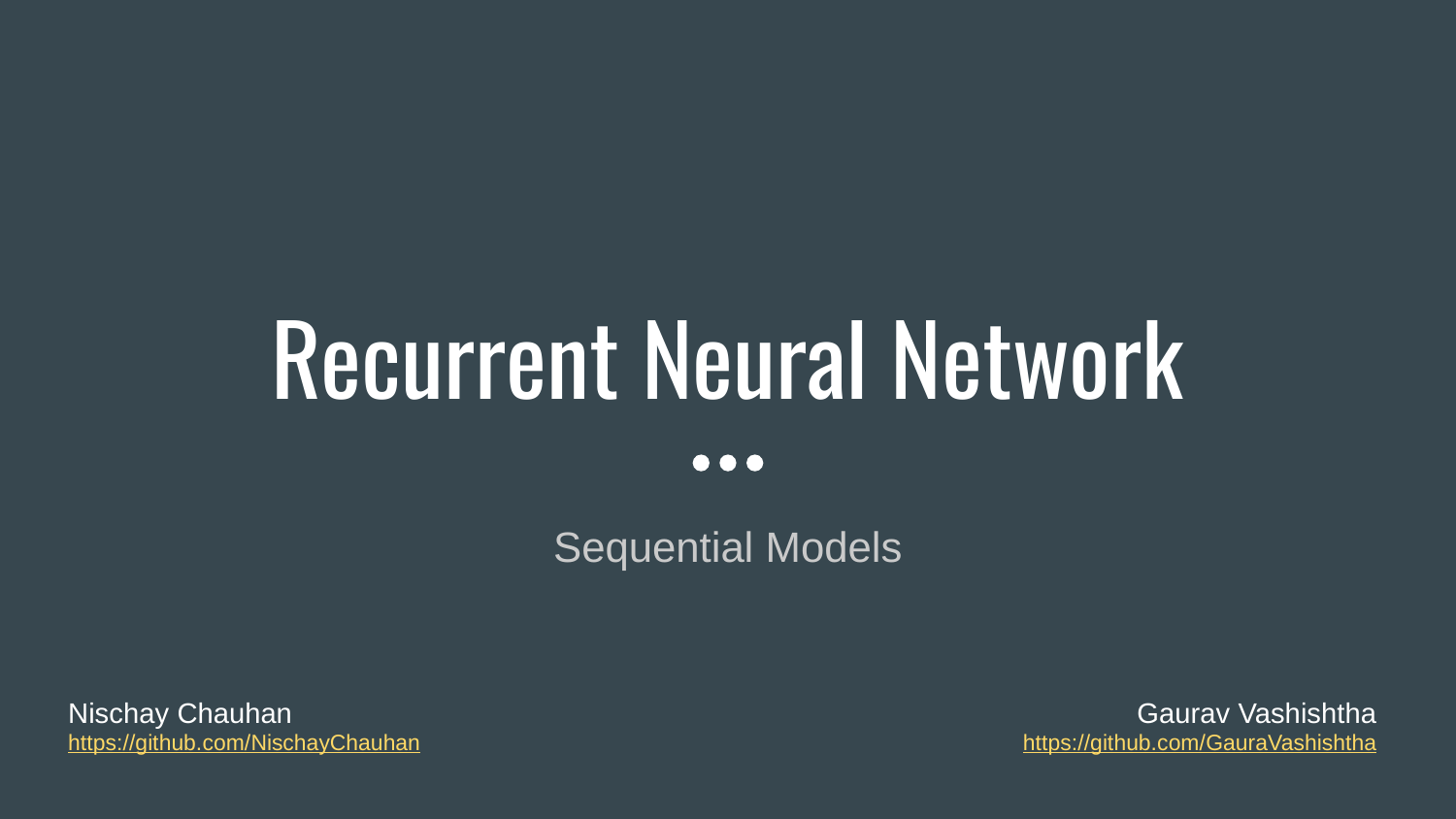

# Recurrent Neural Network
Sequential Models
Nischay Chauhan
https://github.com/NischayChauhan
Gaurav Vashishtha
https://github.com/GauraVashishtha